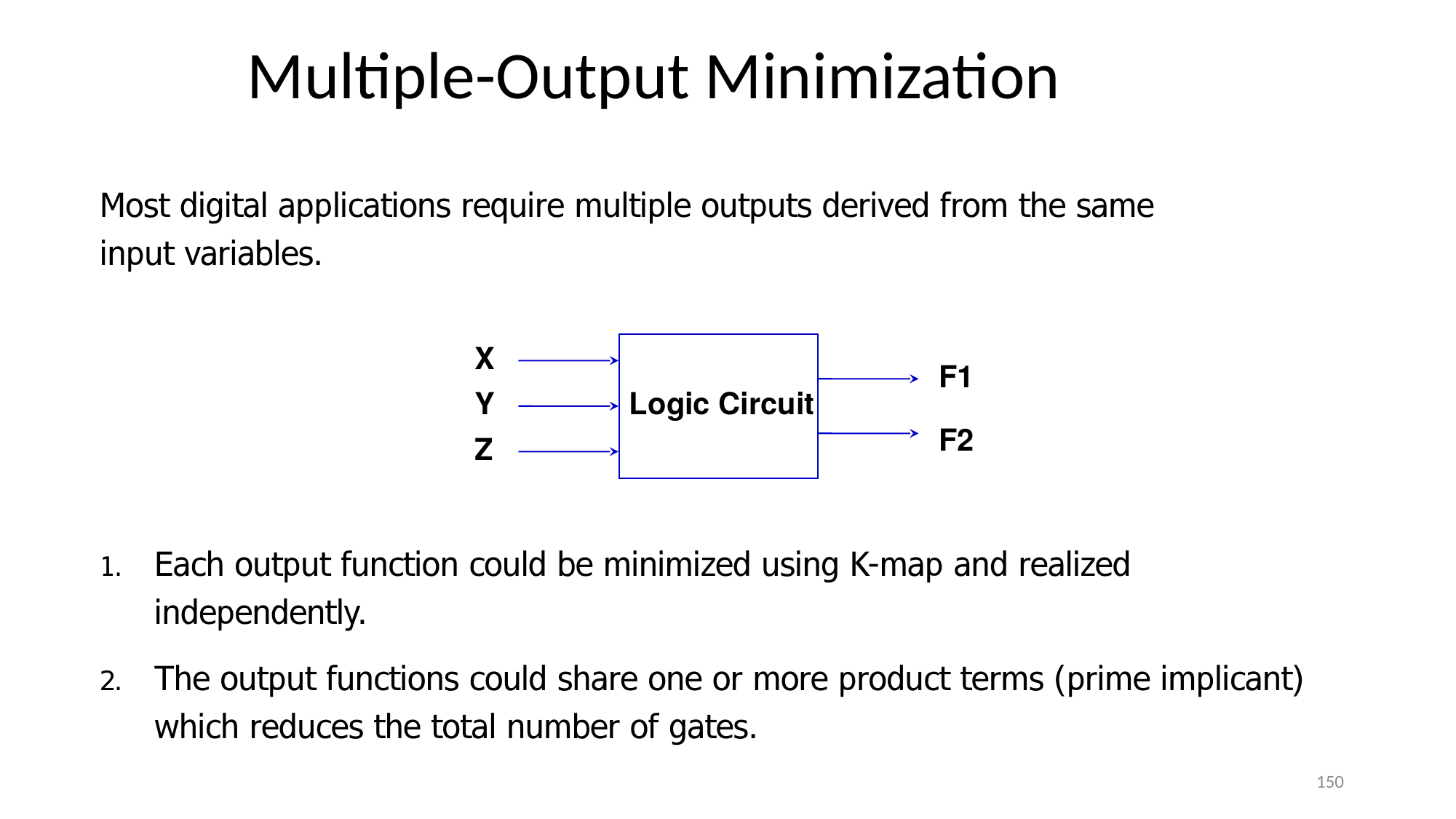

# Multiple-Output Minimization
Most digital applications require multiple outputs derived from the same input variables.
X

F1

Y
Logic Circuit

F2
Z

Each output function could be minimized using K-map and realized independently.
The output functions could share one or more product terms (prime implicant) which reduces the total number of gates.
150